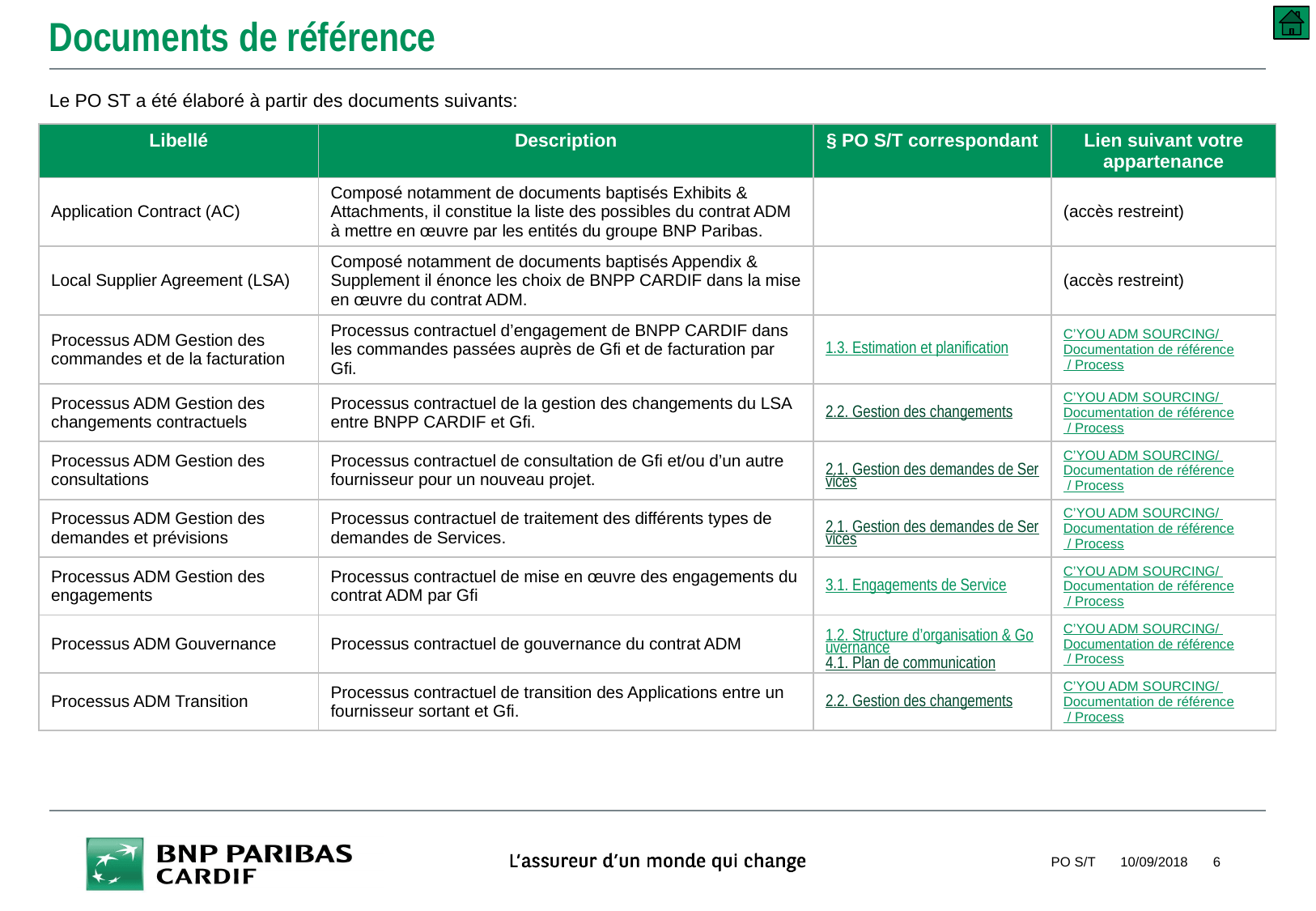

# Documents de référence
Le PO ST a été élaboré à partir des documents suivants:
| Libellé | Description | § PO S/T correspondant | Lien suivant votre appartenance |
| --- | --- | --- | --- |
| Application Contract (AC) | Composé notamment de documents baptisés Exhibits & Attachments, il constitue la liste des possibles du contrat ADM à mettre en œuvre par les entités du groupe BNP Paribas. |  | (accès restreint) |
| Local Supplier Agreement (LSA) | Composé notamment de documents baptisés Appendix & Supplement il énonce les choix de BNPP CARDIF dans la mise en œuvre du contrat ADM. |  | (accès restreint) |
| Processus ADM Gestion des commandes et de la facturation | Processus contractuel d’engagement de BNPP CARDIF dans les commandes passées auprès de Gfi et de facturation par Gfi. | 1.3. Estimation et planification | C’YOU ADM SOURCING/ Documentation de référence / Process |
| Processus ADM Gestion des changements contractuels | Processus contractuel de la gestion des changements du LSA entre BNPP CARDIF et Gfi. | 2.2. Gestion des changements | C’YOU ADM SOURCING/ Documentation de référence / Process |
| Processus ADM Gestion des consultations | Processus contractuel de consultation de Gfi et/ou d’un autre fournisseur pour un nouveau projet. | 2.1. Gestion des demandes de Services | C’YOU ADM SOURCING/ Documentation de référence / Process |
| Processus ADM Gestion des demandes et prévisions | Processus contractuel de traitement des différents types de demandes de Services. | 2.1. Gestion des demandes de Services | C’YOU ADM SOURCING/ Documentation de référence / Process |
| Processus ADM Gestion des engagements | Processus contractuel de mise en œuvre des engagements du contrat ADM par Gfi | 3.1. Engagements de Service | C’YOU ADM SOURCING/ Documentation de référence / Process |
| Processus ADM Gouvernance | Processus contractuel de gouvernance du contrat ADM | 1.2. Structure d’organisation & Gouvernance 4.1. Plan de communication | C’YOU ADM SOURCING/ Documentation de référence / Process |
| Processus ADM Transition | Processus contractuel de transition des Applications entre un fournisseur sortant et Gfi. | 2.2. Gestion des changements | C’YOU ADM SOURCING/ Documentation de référence / Process |
PO S/T
10/09/2018
6